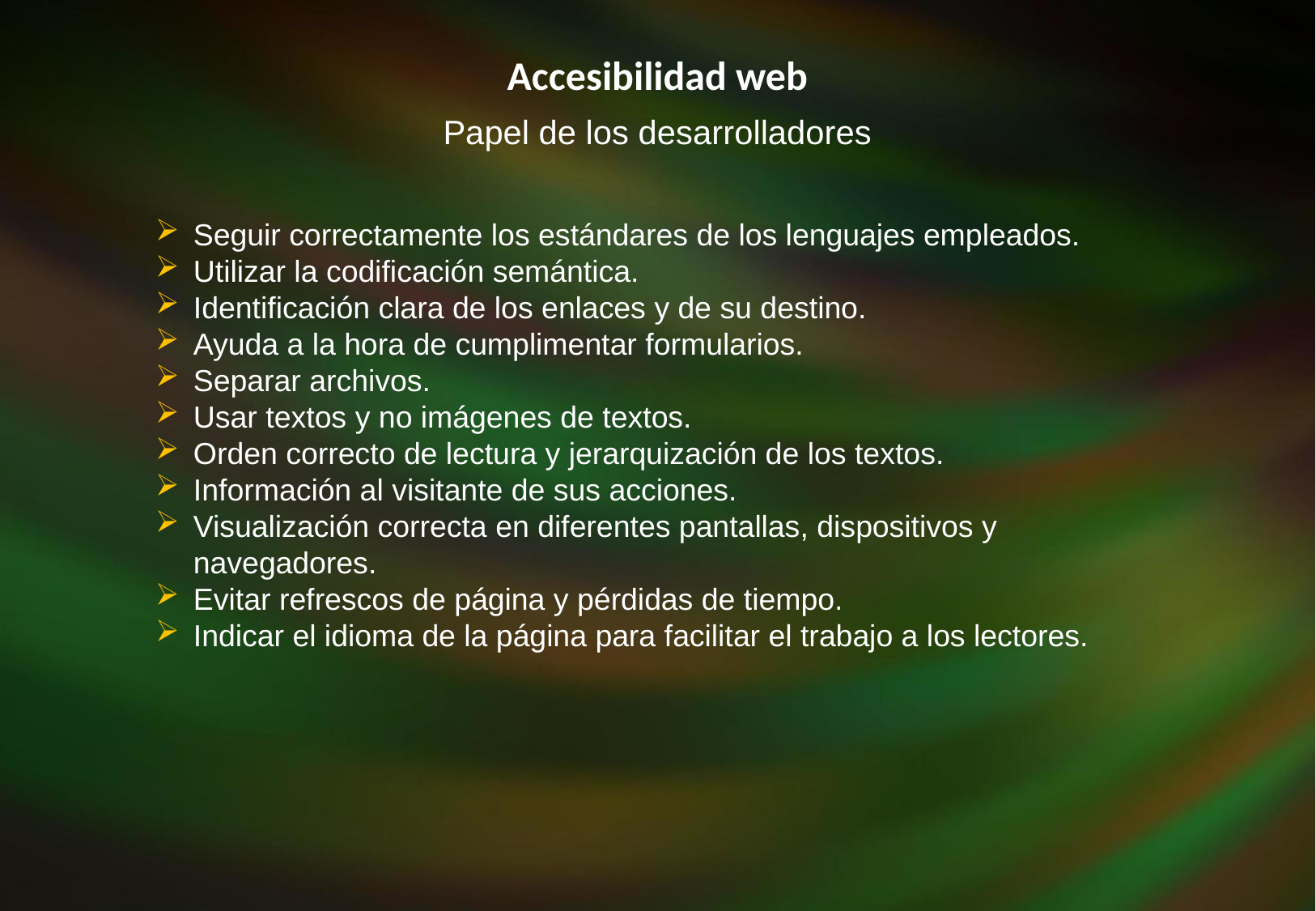

Accesibilidad web
Papel de los desarrolladores

Seguir correctamente los estándares de los lenguajes empleados.
Utilizar la codificación semántica.
Identificación clara de los enlaces y de su destino.
Ayuda a la hora de cumplimentar formularios.
Separar archivos.
Usar textos y no imágenes de textos.
Orden correcto de lectura y jerarquización de los textos.
Información al visitante de sus acciones.
Visualización correcta en diferentes pantallas, dispositivos y navegadores.
Evitar refrescos de página y pérdidas de tiempo.
Indicar el idioma de la página para facilitar el trabajo a los lectores.